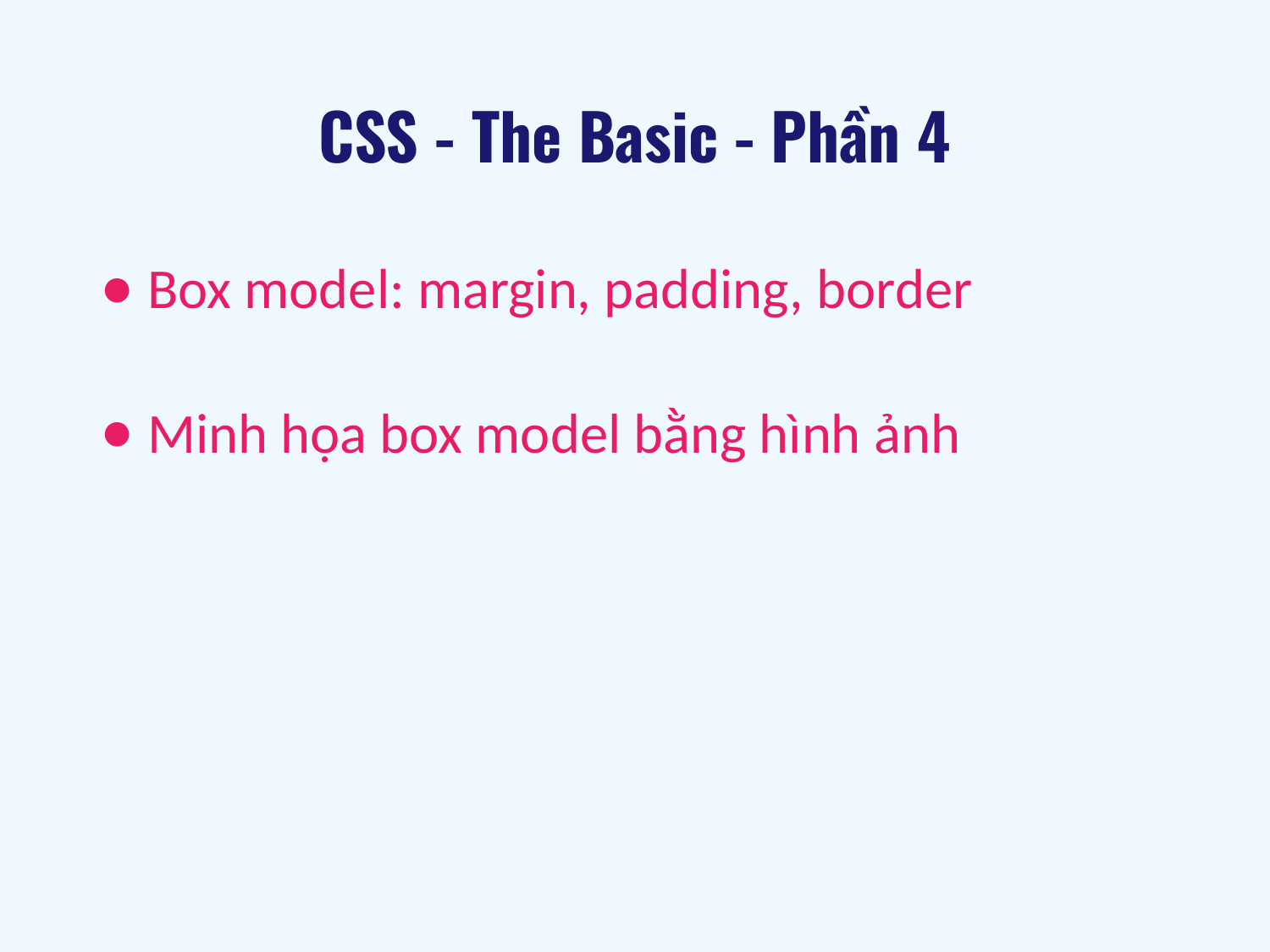

# CSS - The Basic - Phần 4
Box model: margin, padding, border

Minh họa box model bằng hình ảnh